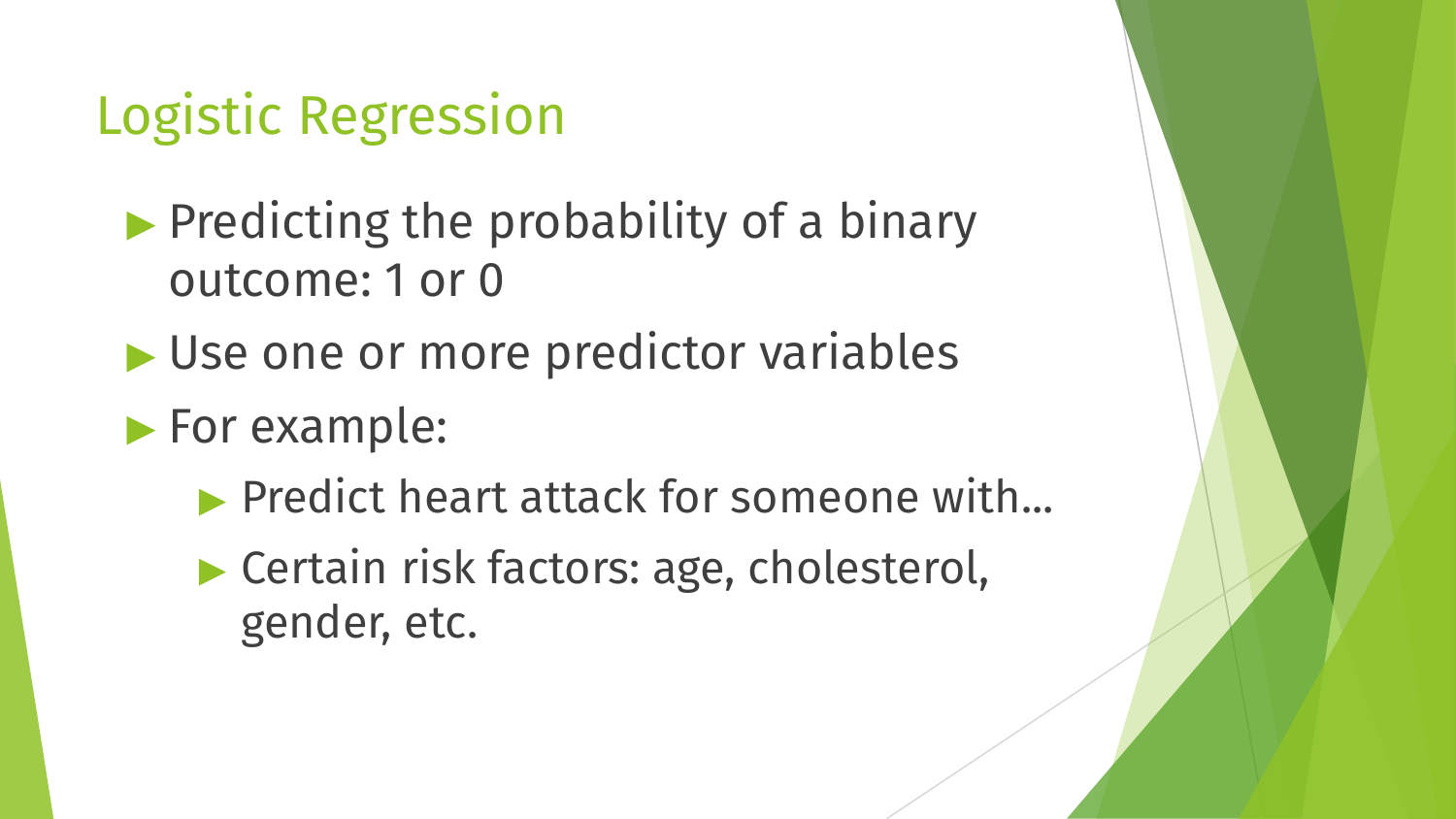

# Logistic Regression
Predicting the probability of a binary outcome: 1 or 0
Use one or more predictor variables
For example:
Predict heart attack for someone with...
Certain risk factors: age, cholesterol, gender, etc.